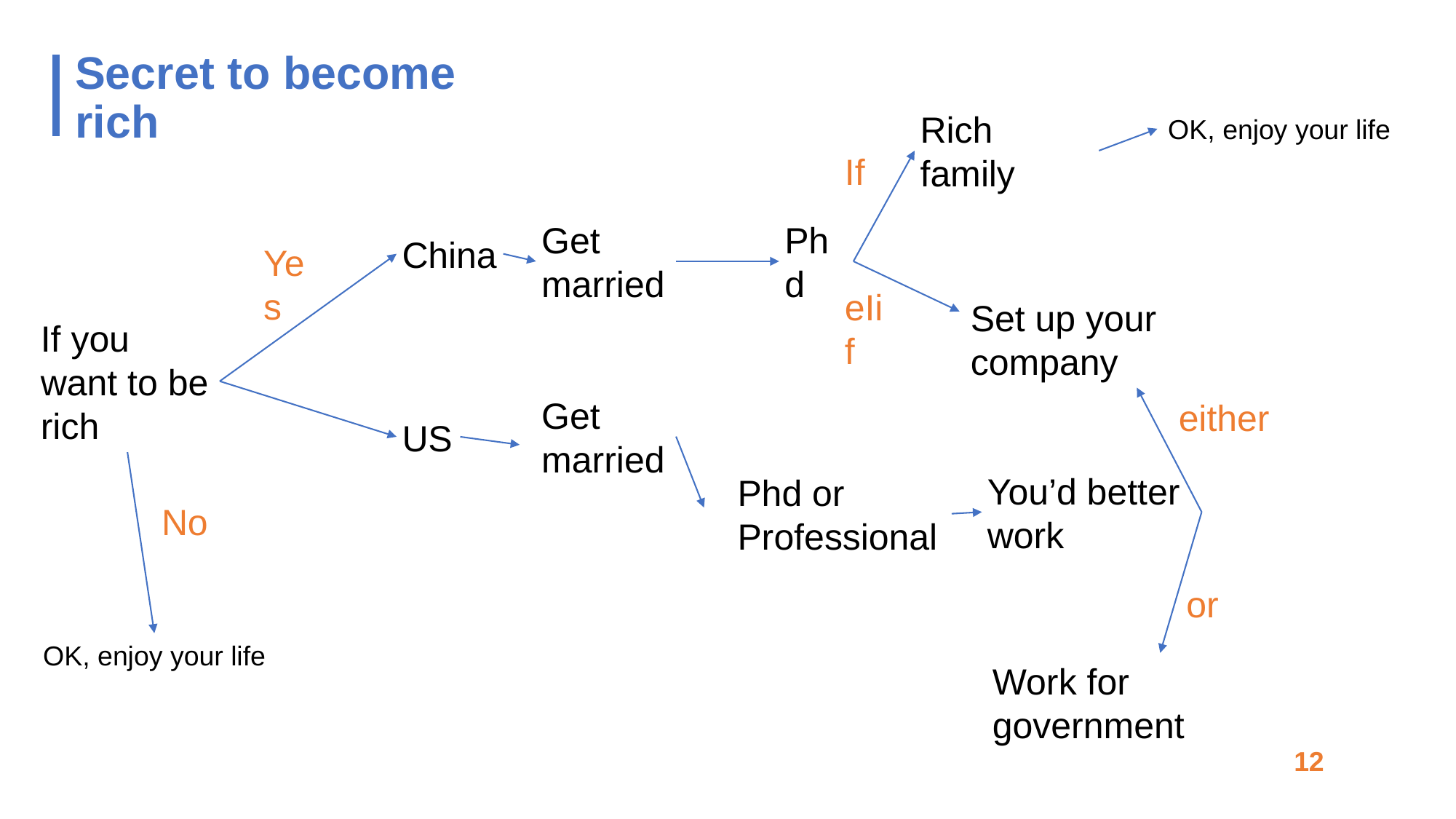

# Secret to become rich
Rich family
OK, enjoy your life
If
Get married
Phd
China
Yes
eIif
Set up your company
If you want to be rich
Get married
either
US
You’d better work
Phd or
Professional
No
or
OK, enjoy your life
Work for government
12